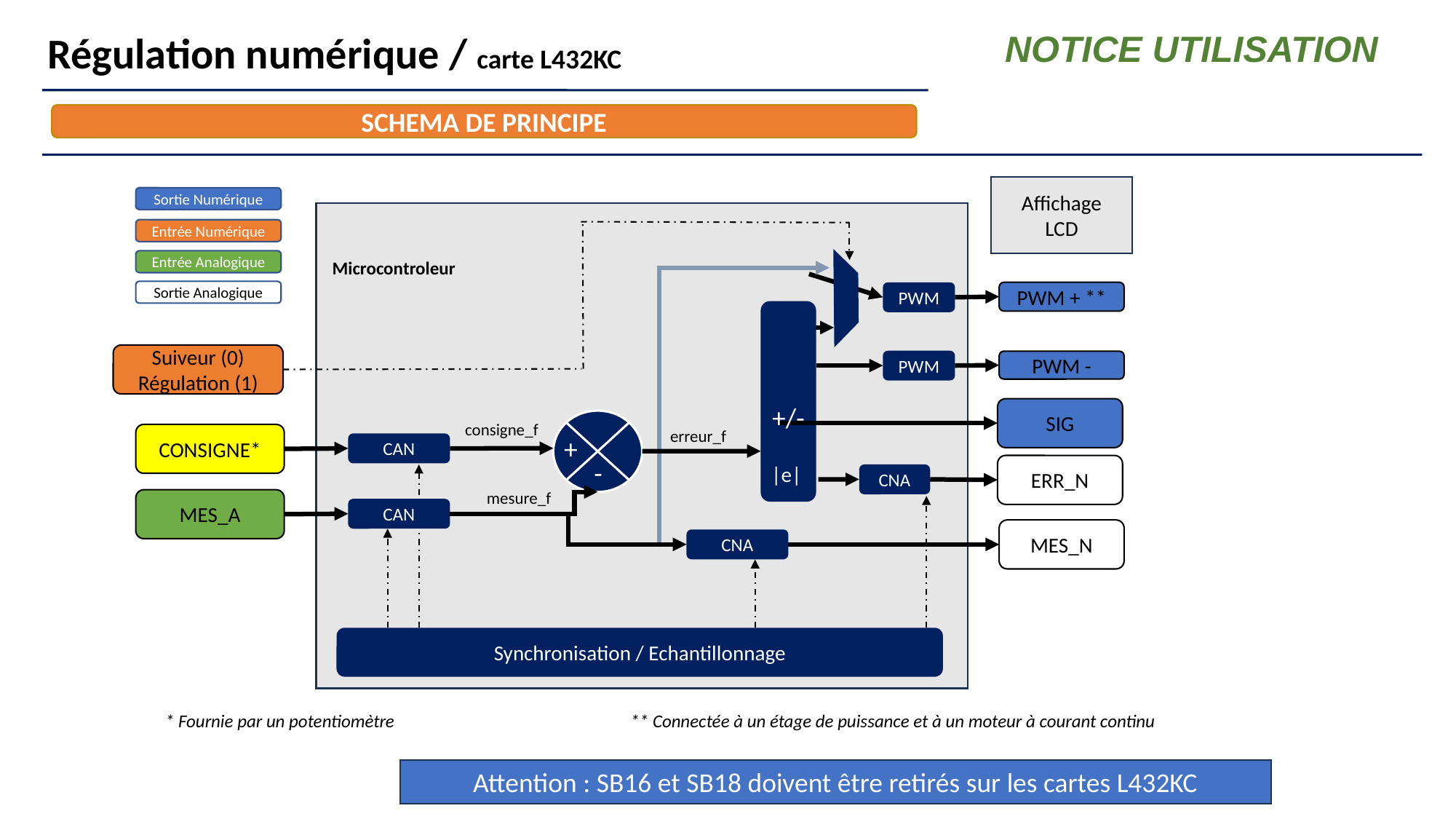

Régulation numérique / carte L432KC
NOTICE UTILISATION

SCHEMA DE PRINCIPE

Affichage
LCD
Sortie Numérique

Entrée Numérique
Entrée Analogique
Microcontroleur

Sortie Analogique
PWM + **
PWM

Suiveur (0) Régulation (1)
PWM
PWM -
+/-
SIG

consigne_f
erreur_f
CONSIGNE*
+
CAN
-
ERR_N
|e|
CNA
mesure_f
MES_A
CAN
MES_N
CNA
Synchronisation / Echantillonnage
** Connectée à un étage de puissance et à un moteur à courant continu
* Fournie par un potentiomètre
Attention : SB16 et SB18 doivent être retirés sur les cartes L432KC